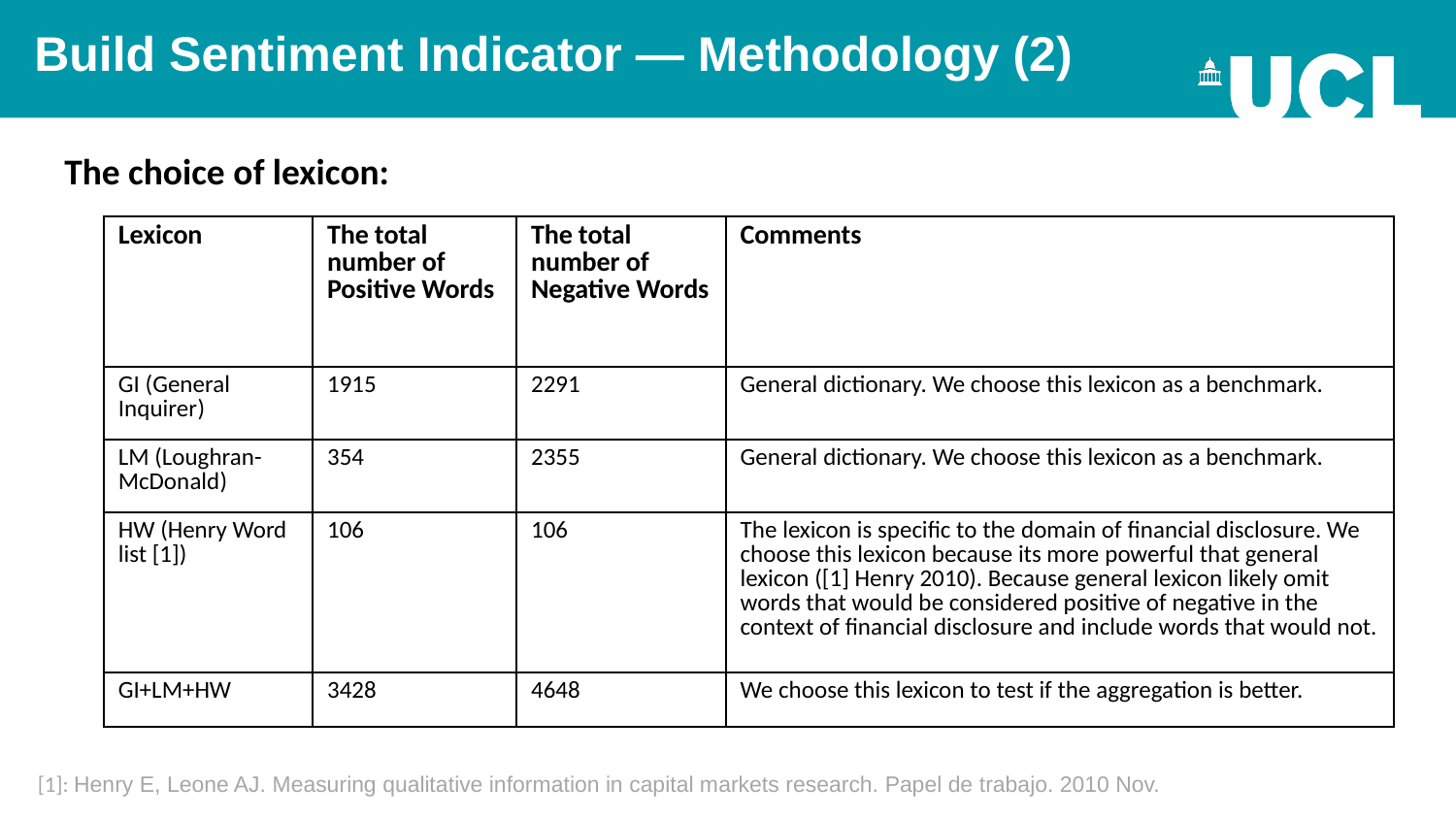

Build Sentiment Indicator — Methodology (2)
The choice of lexicon:
| Lexicon | The total number of Positive Words | The total number of Negative Words | Comments |
| --- | --- | --- | --- |
| GI (General Inquirer) | 1915 | 2291 | General dictionary. We choose this lexicon as a benchmark. |
| LM (Loughran-McDonald) | 354 | 2355 | General dictionary. We choose this lexicon as a benchmark. |
| HW (Henry Word list [1]) | 106 | 106 | The lexicon is specific to the domain of financial disclosure. We choose this lexicon because its more powerful that general lexicon ([1] Henry 2010). Because general lexicon likely omit words that would be considered positive of negative in the context of financial disclosure and include words that would not. |
| GI+LM+HW | 3428 | 4648 | We choose this lexicon to test if the aggregation is better. |
[1]: Henry E, Leone AJ. Measuring qualitative information in capital markets research. Papel de trabajo. 2010 Nov.